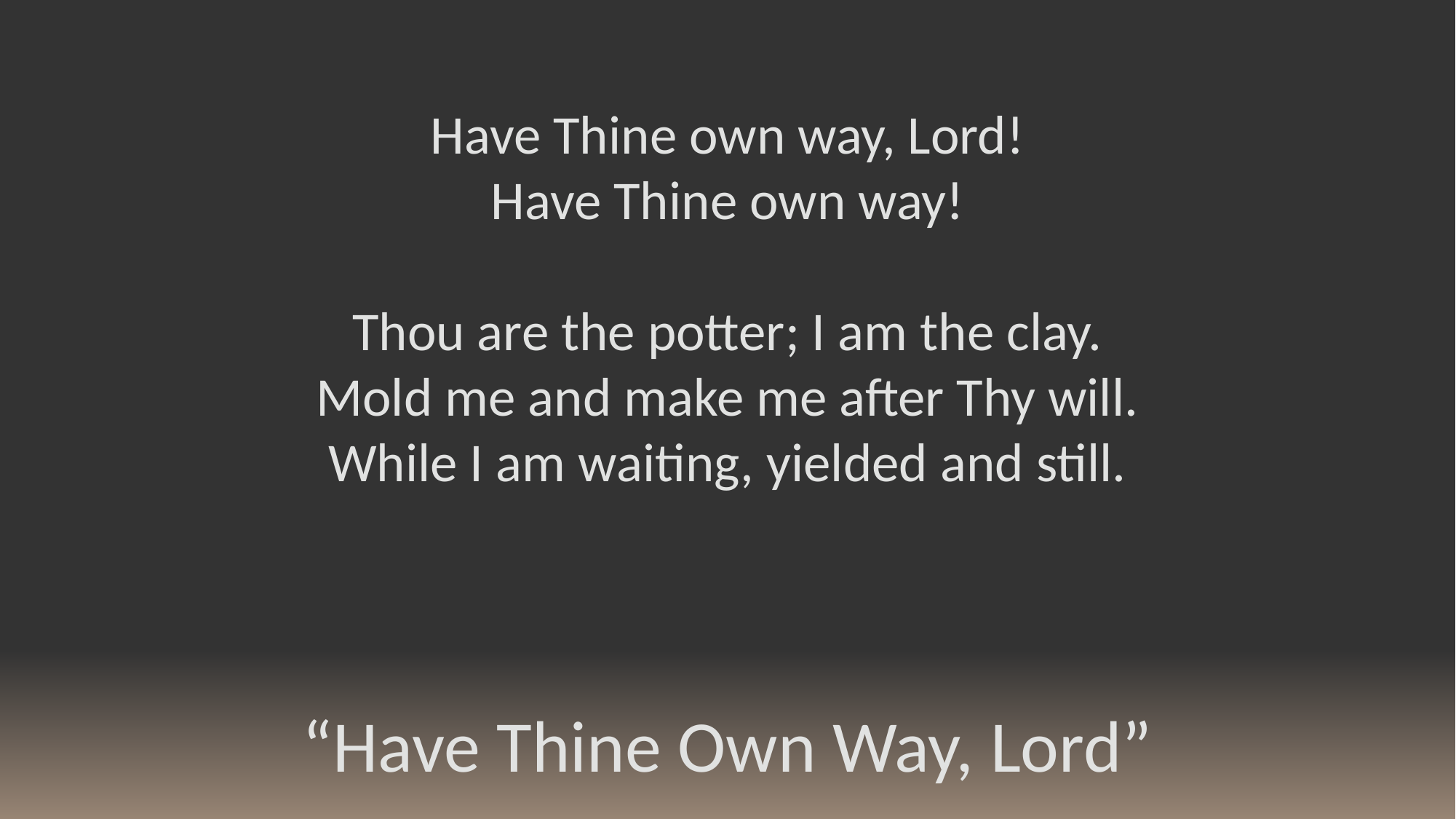

Have Thine own way, Lord!
Have Thine own way!

Thou are the potter; I am the clay.
Mold me and make me after Thy will.
While I am waiting, yielded and still.

“Have Thine Own Way, Lord”